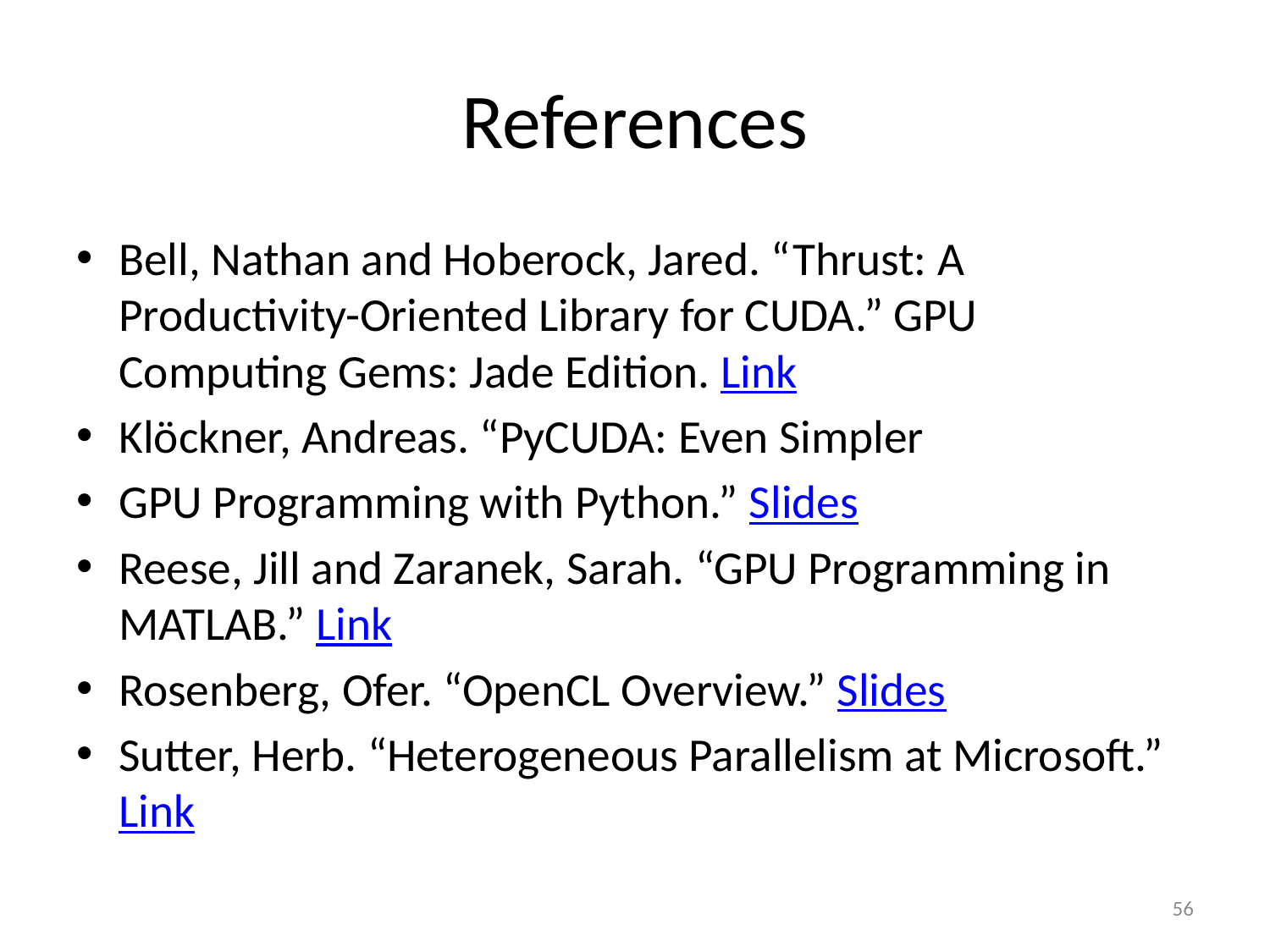

# References
Bell, Nathan and Hoberock, Jared. “Thrust: A Productivity-Oriented Library for CUDA.” GPU Computing Gems: Jade Edition. Link
Klöckner, Andreas. “PyCUDA: Even Simpler
GPU Programming with Python.” Slides
Reese, Jill and Zaranek, Sarah. “GPU Programming in MATLAB.” Link
Rosenberg, Ofer. “OpenCL Overview.” Slides
Sutter, Herb. “Heterogeneous Parallelism at Microsoft.” Link

56